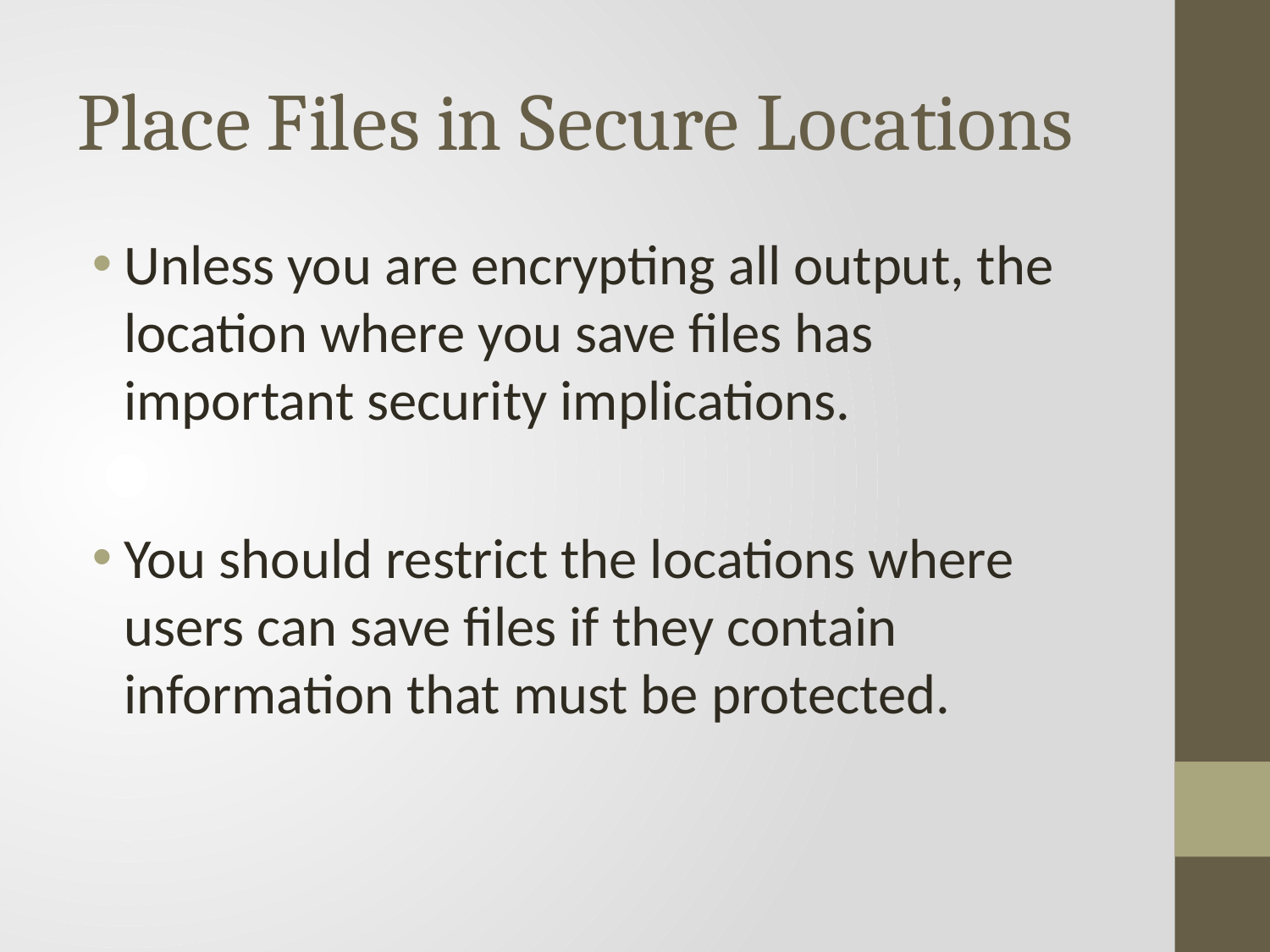

# Place Files in Secure Locations
Unless you are encrypting all output, the location where you save files has important security implications.

You should restrict the locations where users can save files if they contain information that must be protected.